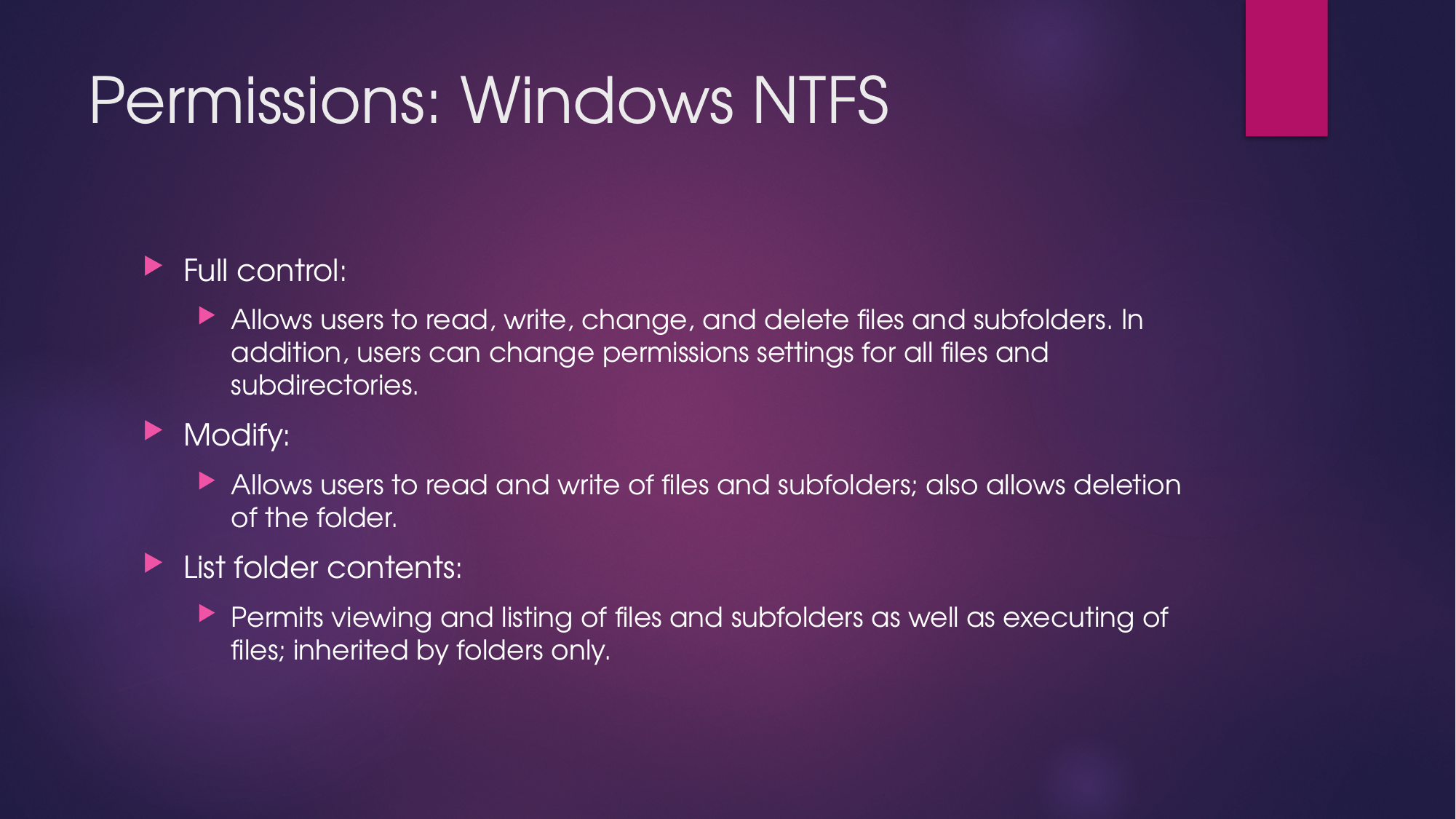

# Permissions: Windows NTFS
Full control:
Allows users to read, write, change, and delete files and subfolders. In addition, users can change permissions settings for all files and subdirectories.
Modify:
Allows users to read and write of files and subfolders; also allows deletion of the folder.
List folder contents:
Permits viewing and listing of files and subfolders as well as executing of files; inherited by folders only.